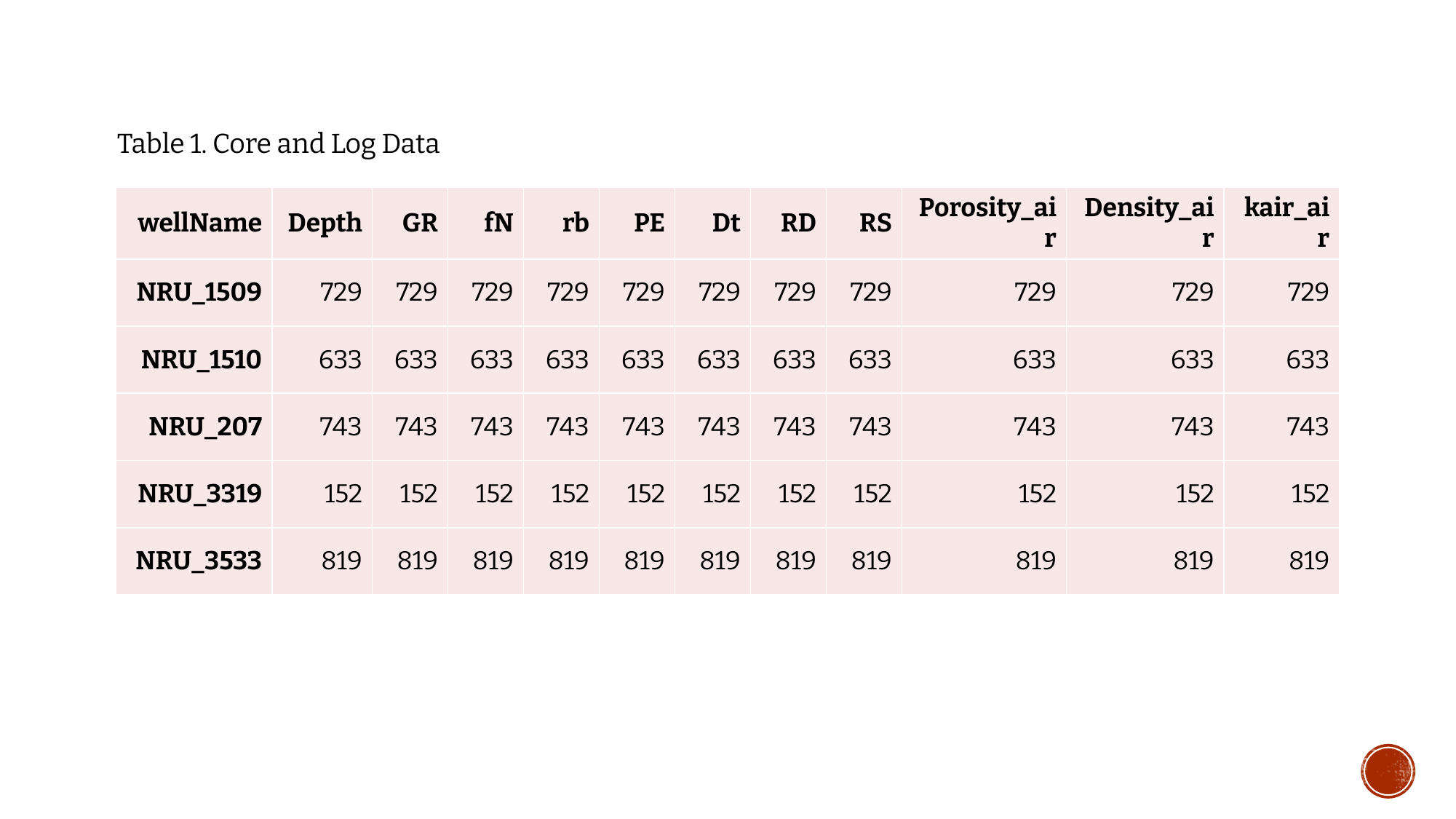

Table 1. Core and Log Data
| wellName | Depth | GR | fN | rb | PE | Dt | RD | RS | Porosity\_air | Density\_air | kair\_air |
| --- | --- | --- | --- | --- | --- | --- | --- | --- | --- | --- | --- |
| NRU\_1509 | 729 | 729 | 729 | 729 | 729 | 729 | 729 | 729 | 729 | 729 | 729 |
| NRU\_1510 | 633 | 633 | 633 | 633 | 633 | 633 | 633 | 633 | 633 | 633 | 633 |
| NRU\_207 | 743 | 743 | 743 | 743 | 743 | 743 | 743 | 743 | 743 | 743 | 743 |
| NRU\_3319 | 152 | 152 | 152 | 152 | 152 | 152 | 152 | 152 | 152 | 152 | 152 |
| NRU\_3533 | 819 | 819 | 819 | 819 | 819 | 819 | 819 | 819 | 819 | 819 | 819 |